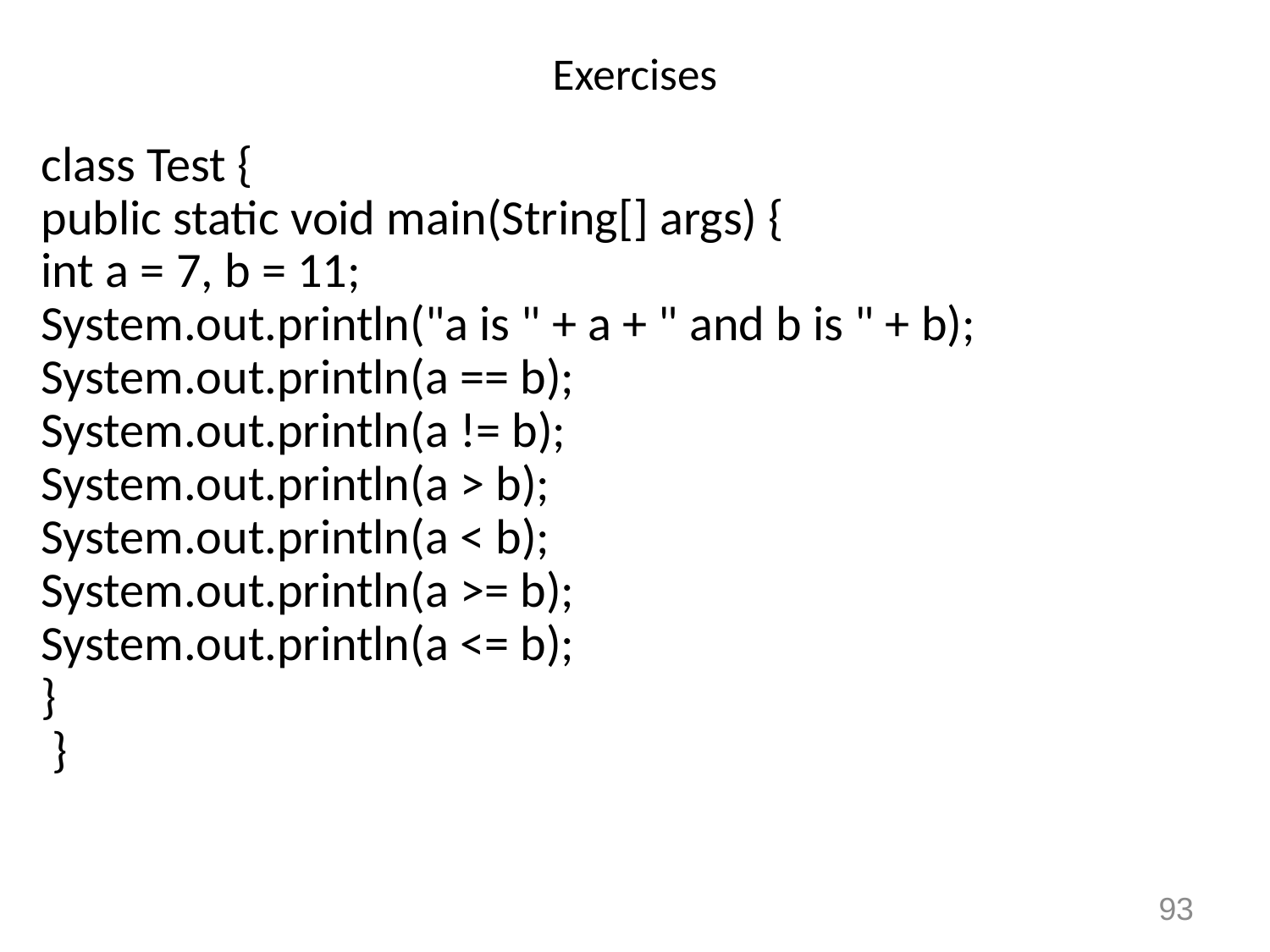

# Exercises
class Test {
public static void main(String[] args) {
int a = 7, b = 11;
System.out.println("a is " + a + " and b is " + b);
System.out.println(a == b);
System.out.println(a != b);
System.out.println(a > b);
System.out.println(a < b);
System.out.println(a >= b);
System.out.println(a <= b);
}
 }
93